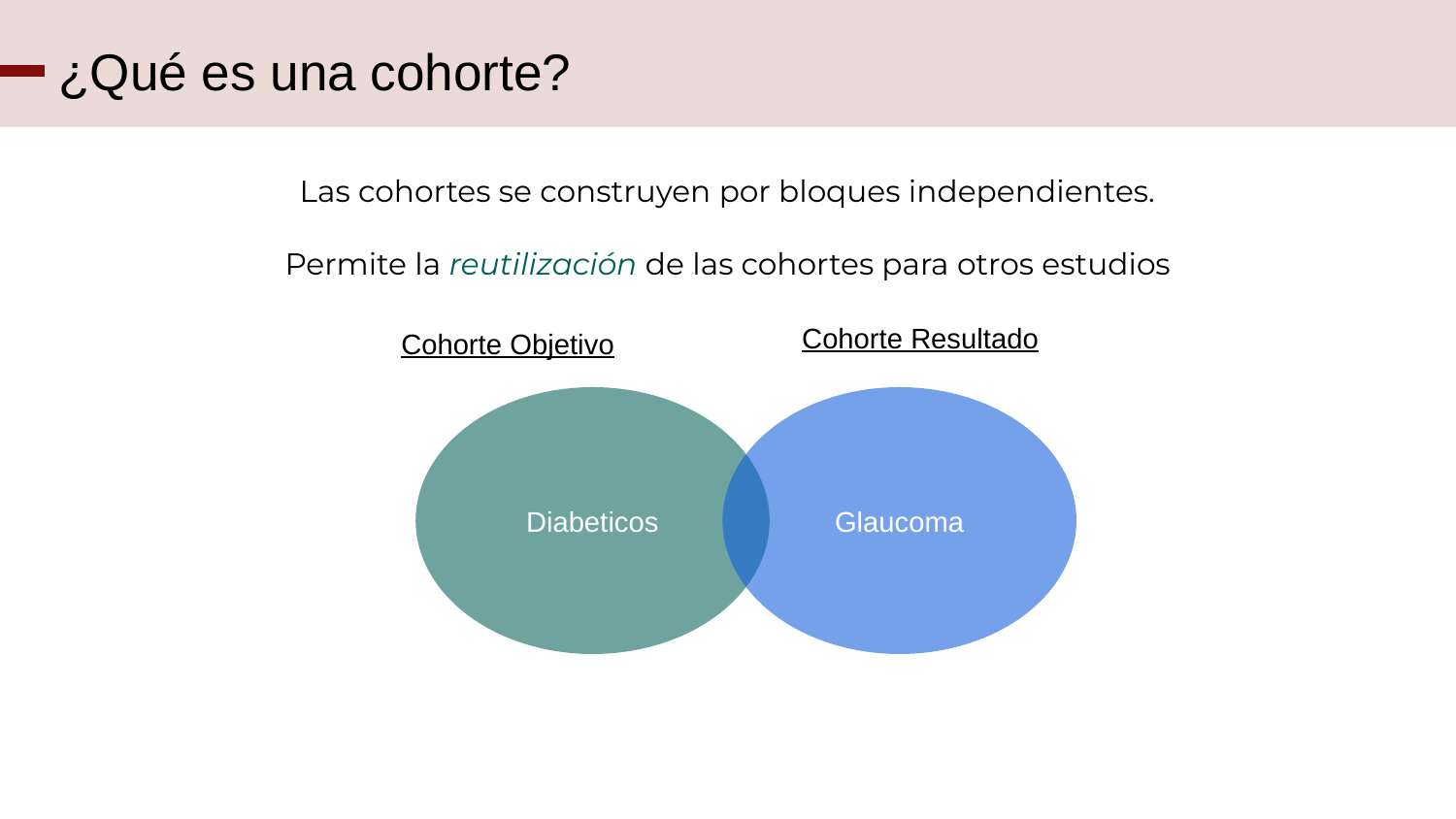

¿Qué es una cohorte?
Las cohortes se construyen por bloques independientes.

Permite la reutilización de las cohortes para otros estudios

Cohorte Resultado
Cohorte Objetivo
Diabeticos
Glaucoma